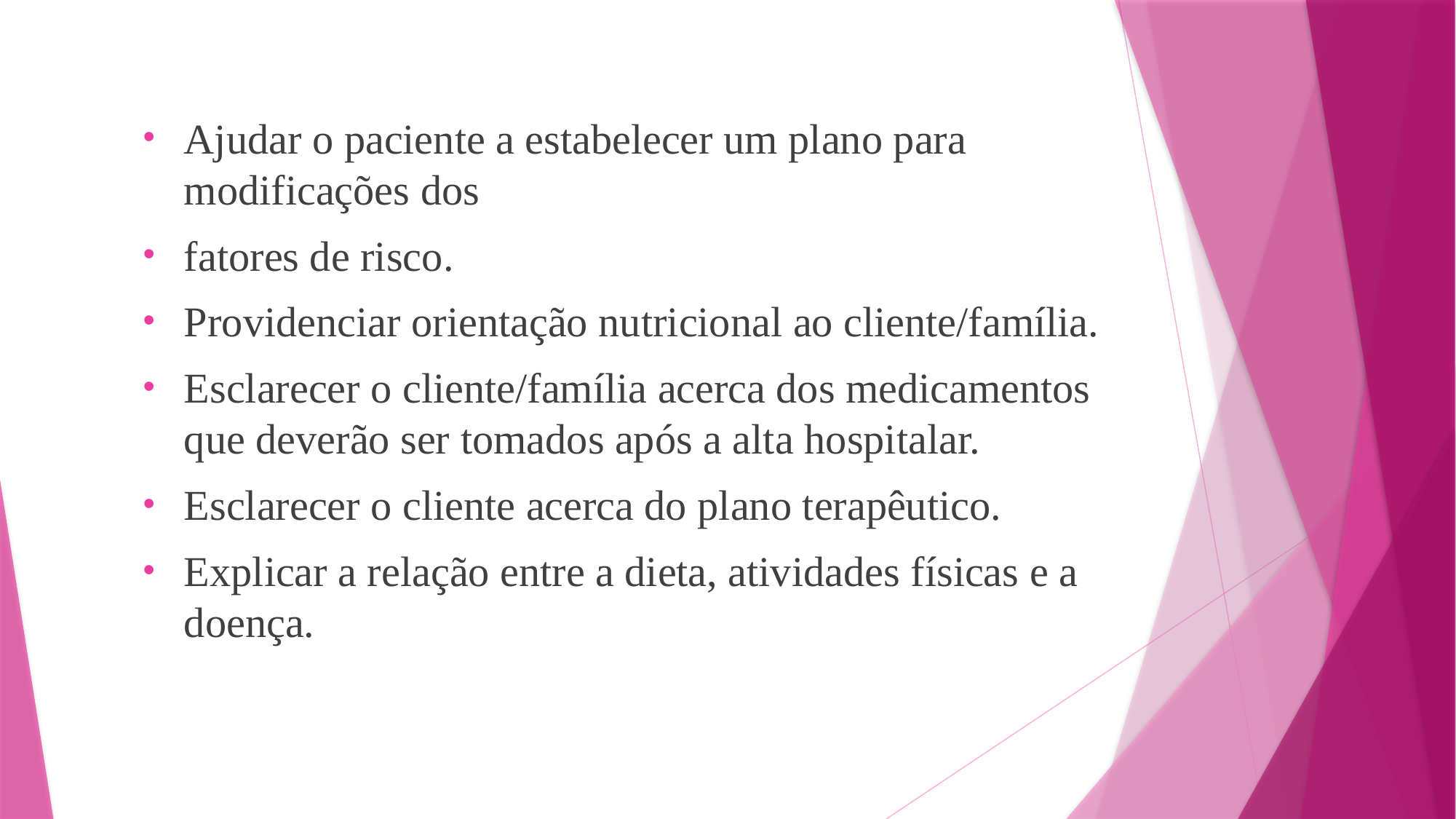

#
Ajudar o paciente a estabelecer um plano para modificações dos
fatores de risco.
Providenciar orientação nutricional ao cliente/família.
Esclarecer o cliente/família acerca dos medicamentos que deverão ser tomados após a alta hospitalar.
Esclarecer o cliente acerca do plano terapêutico.
Explicar a relação entre a dieta, atividades físicas e a doença.